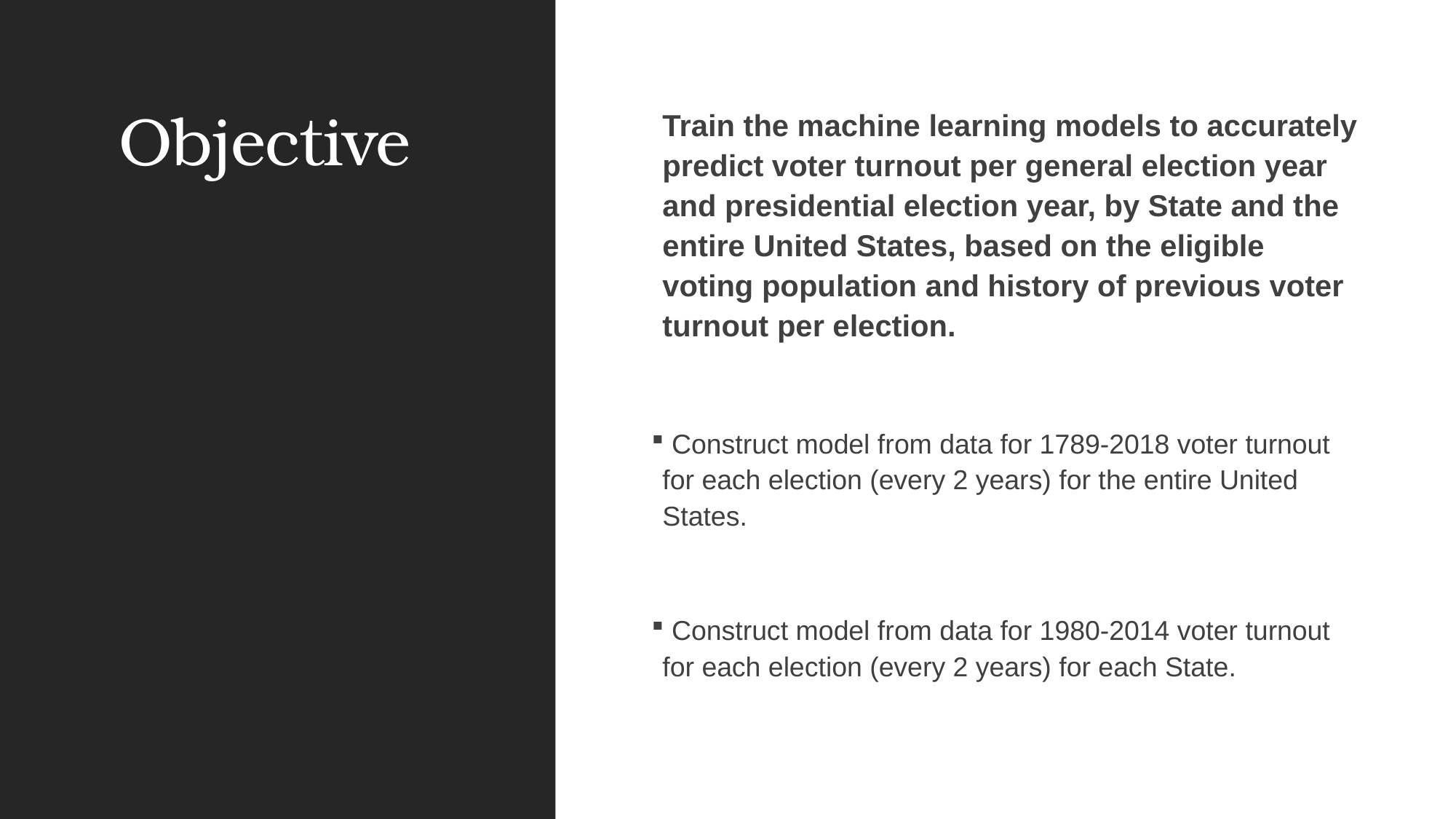

# Objective
Train the machine learning models to accurately predict voter turnout per general election year and presidential election year, by State and the entire United States, based on the eligible voting population and history of previous voter turnout per election.

 Construct model from data for 1789-2018 voter turnout for each election (every 2 years) for the entire United States.

 Construct model from data for 1980-2014 voter turnout for each election (every 2 years) for each State.